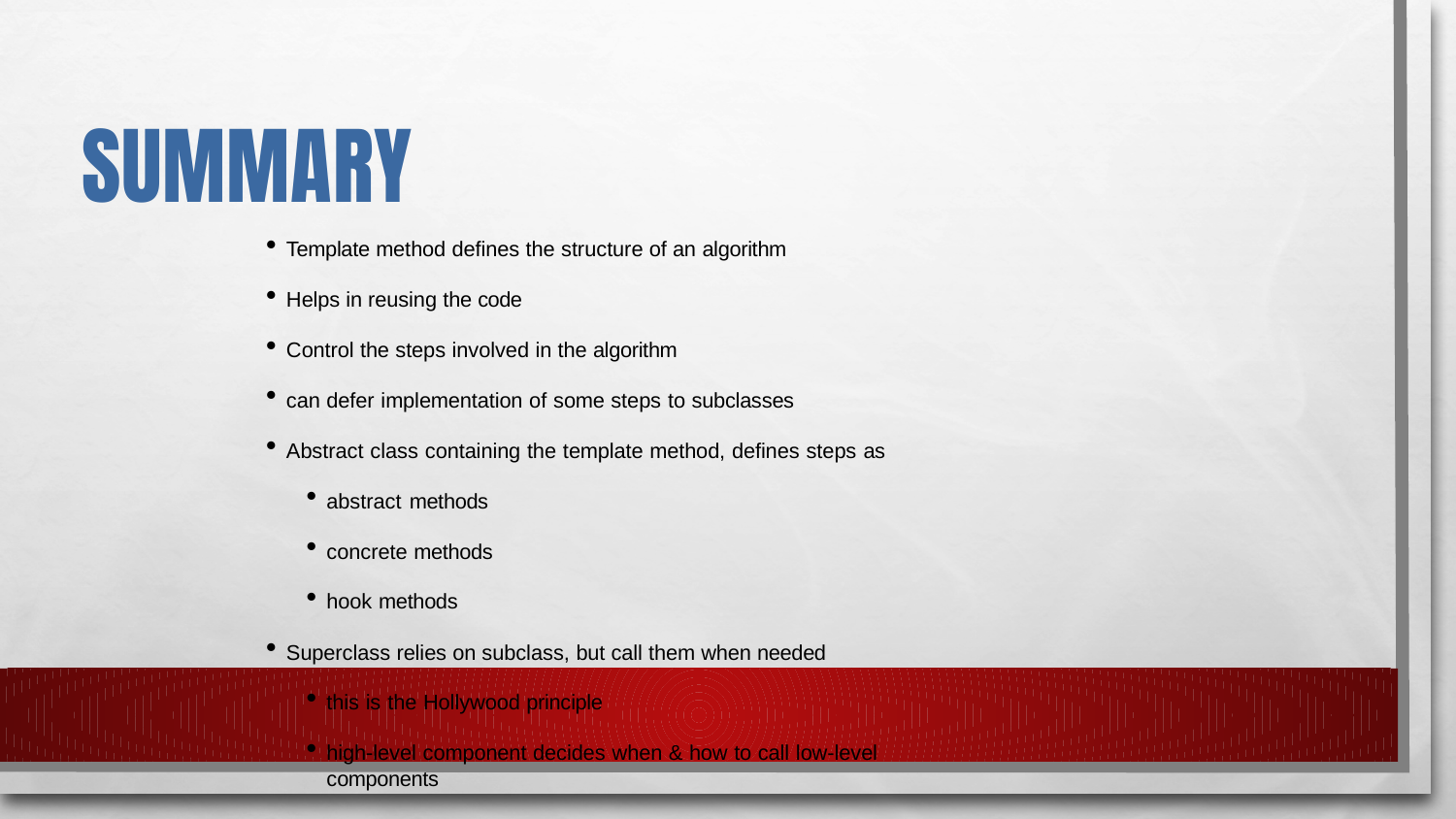

# Summary
Template method defines the structure of an algorithm
Helps in reusing the code
Control the steps involved in the algorithm
can defer implementation of some steps to subclasses
Abstract class containing the template method, defines steps as
abstract methods
concrete methods
hook methods
Superclass relies on subclass, but call them when needed
this is the Hollywood principle
high-level component decides when & how to call low-level components